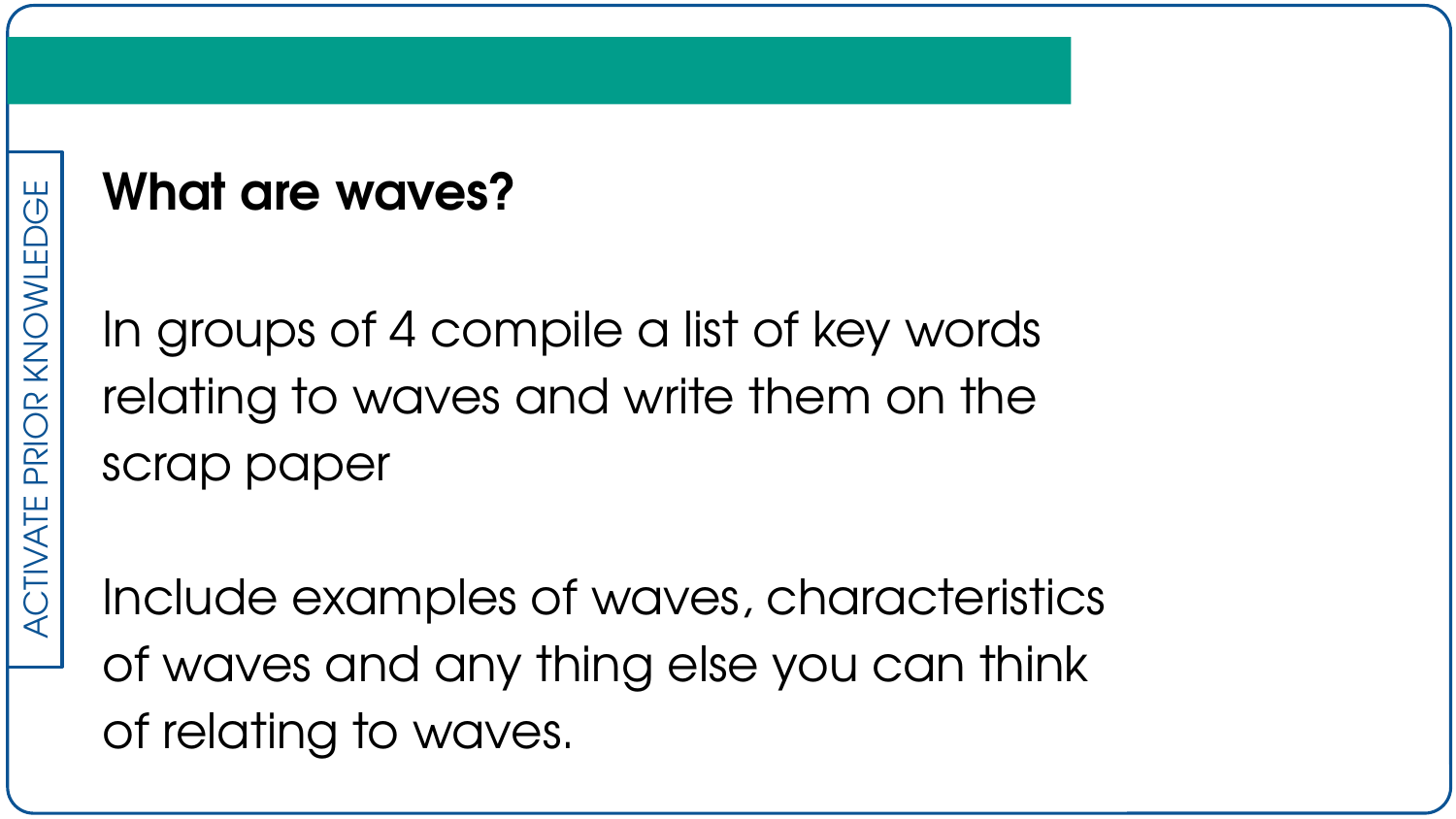

What are waves?

In groups of 4 compile a list of key words relating to waves and write them on the scrap paper

Include examples of waves, characteristics of waves and any thing else you can think of relating to waves.